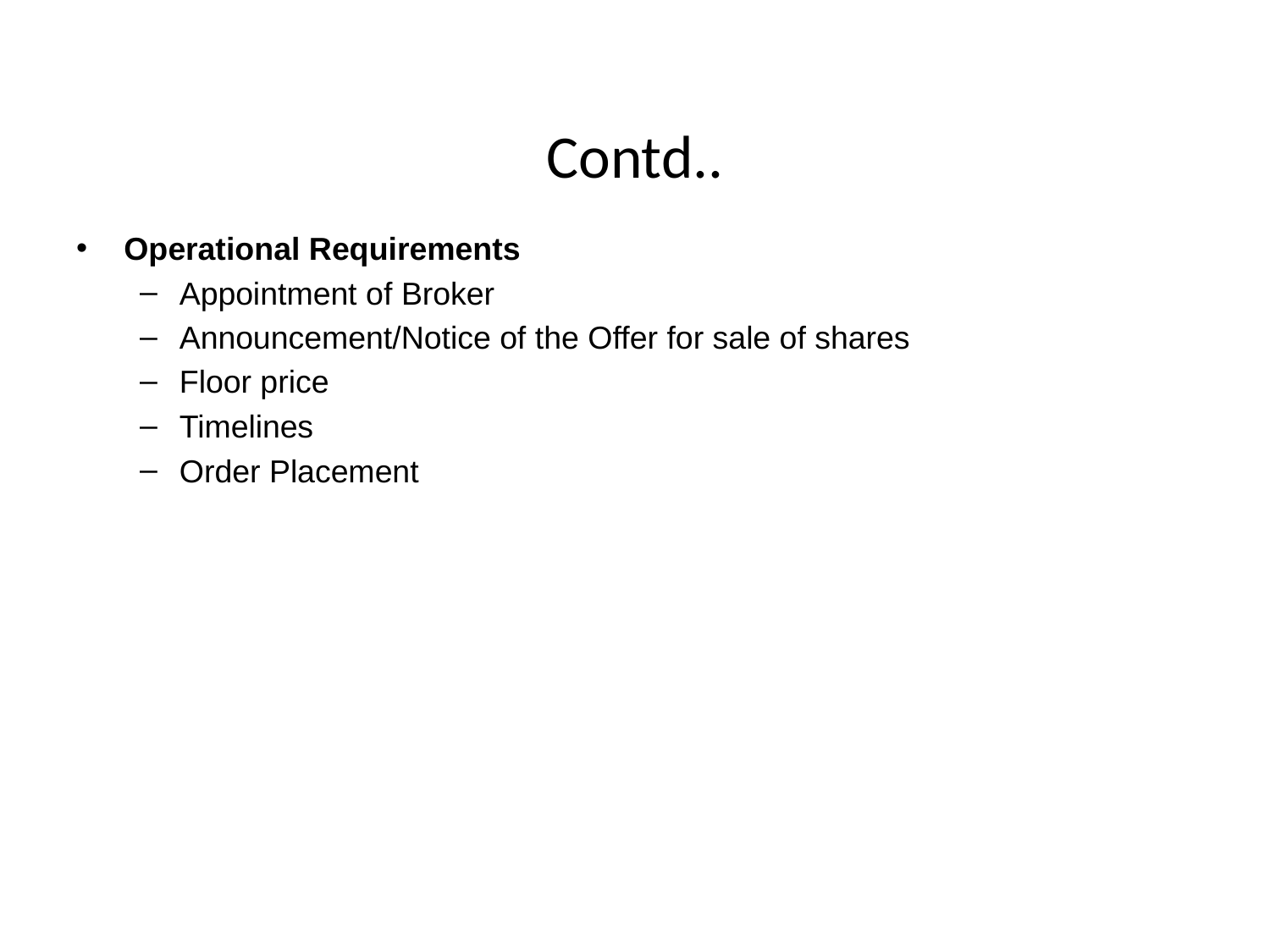

# Contd..
Operational Requirements
Appointment of Broker
Announcement/Notice of the Offer for sale of shares
Floor price
Timelines
Order Placement